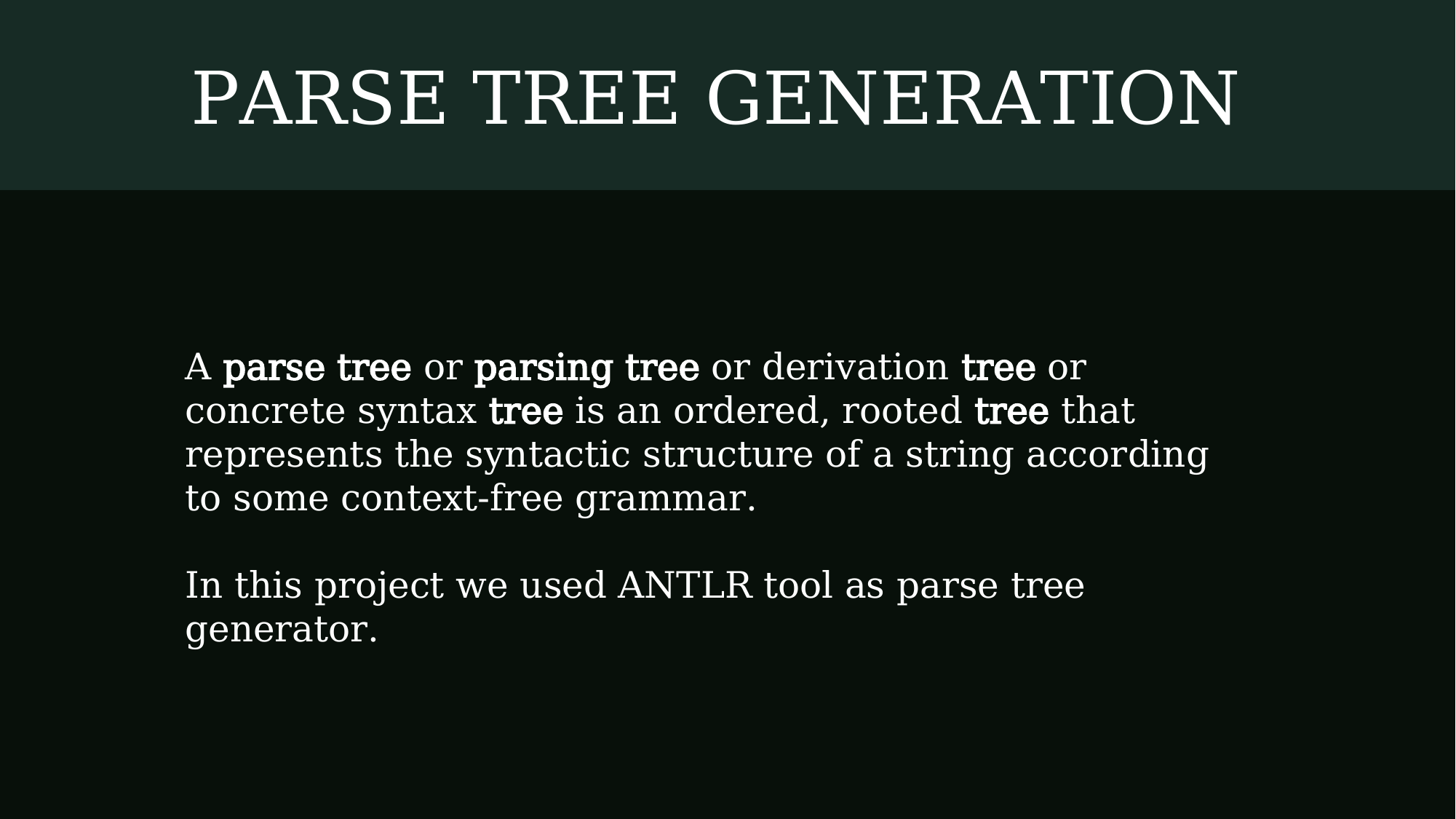

PARSE TREE GENERATION

A parse tree or parsing tree or derivation tree or concrete syntax tree is an ordered, rooted tree that represents the syntactic structure of a string according to some context-free grammar.

In this project we used ANTLR tool as parse tree generator.